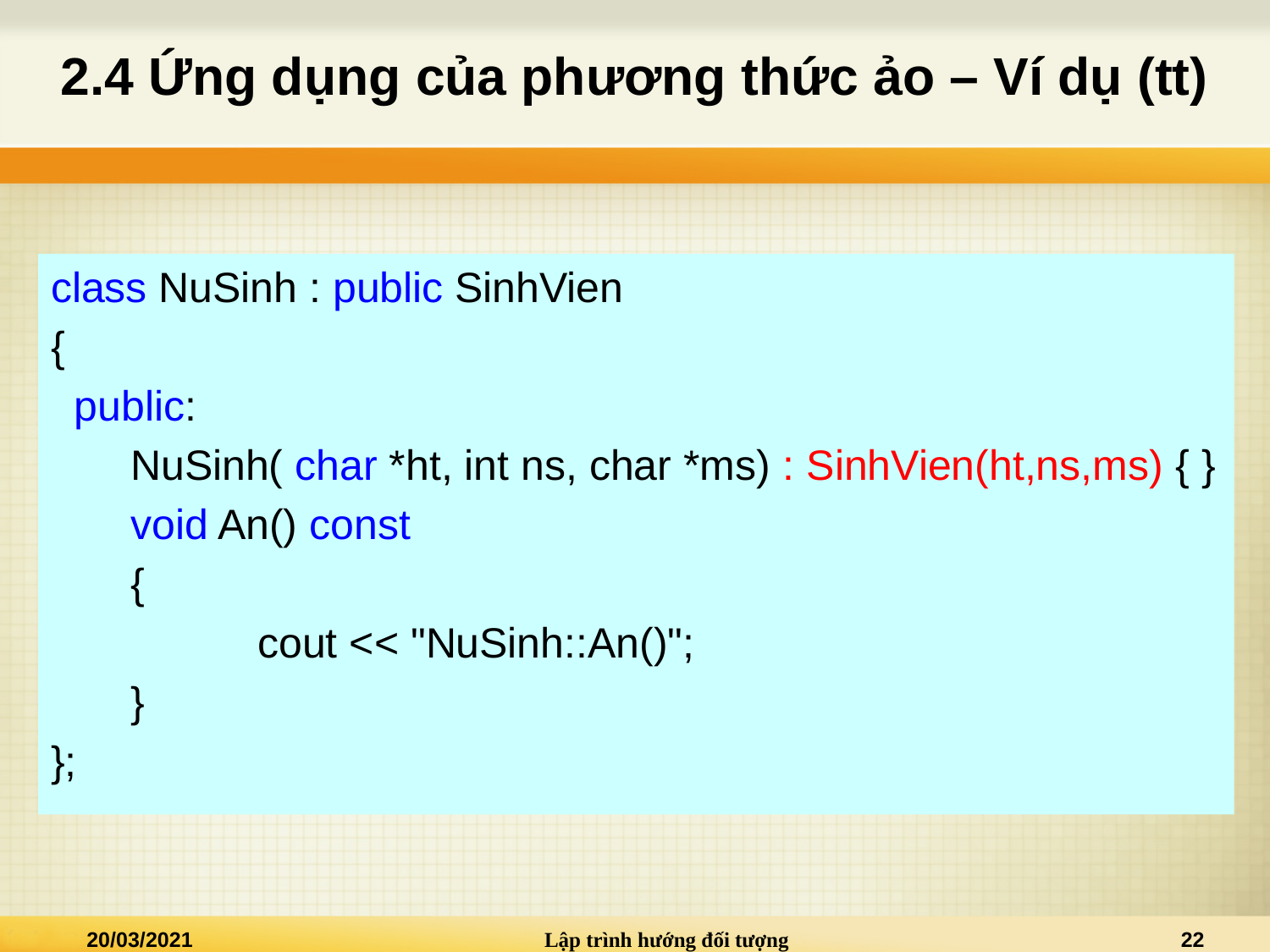

# 2.4 Ứng dụng của phương thức ảo – Ví dụ (tt)
class NuSinh : public SinhVien
{
  public:
	NuSinh( char *ht, int ns, char *ms) : SinhVien(ht,ns,ms) { }
	void An() const
	{
		cout << "NuSinh::An()";
	}
};
20/03/2021
Lập trình hướng đối tượng
22